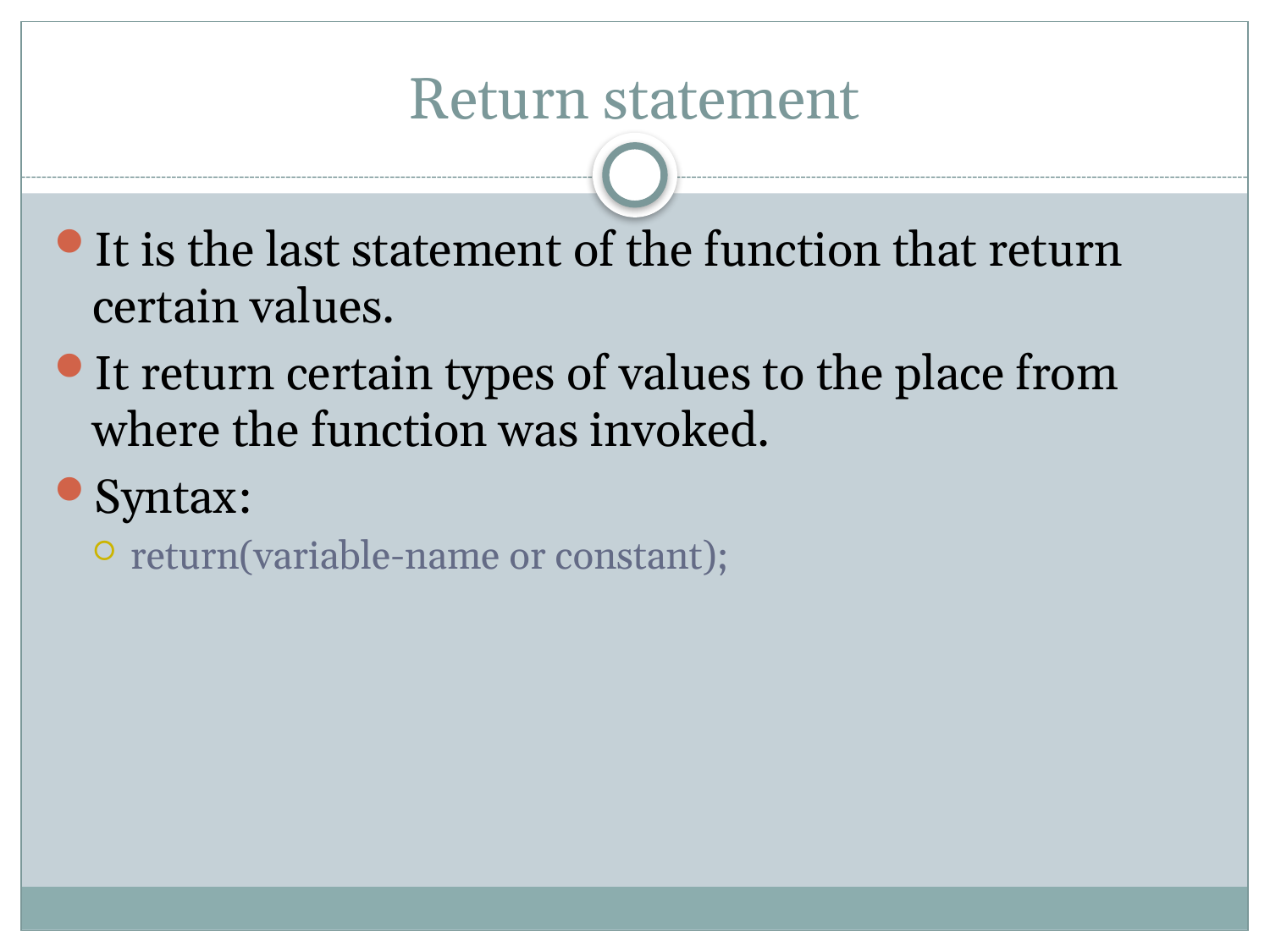

# Return statement
It is the last statement of the function that return certain values.
It return certain types of values to the place from where the function was invoked.
Syntax:
return(variable-name or constant);